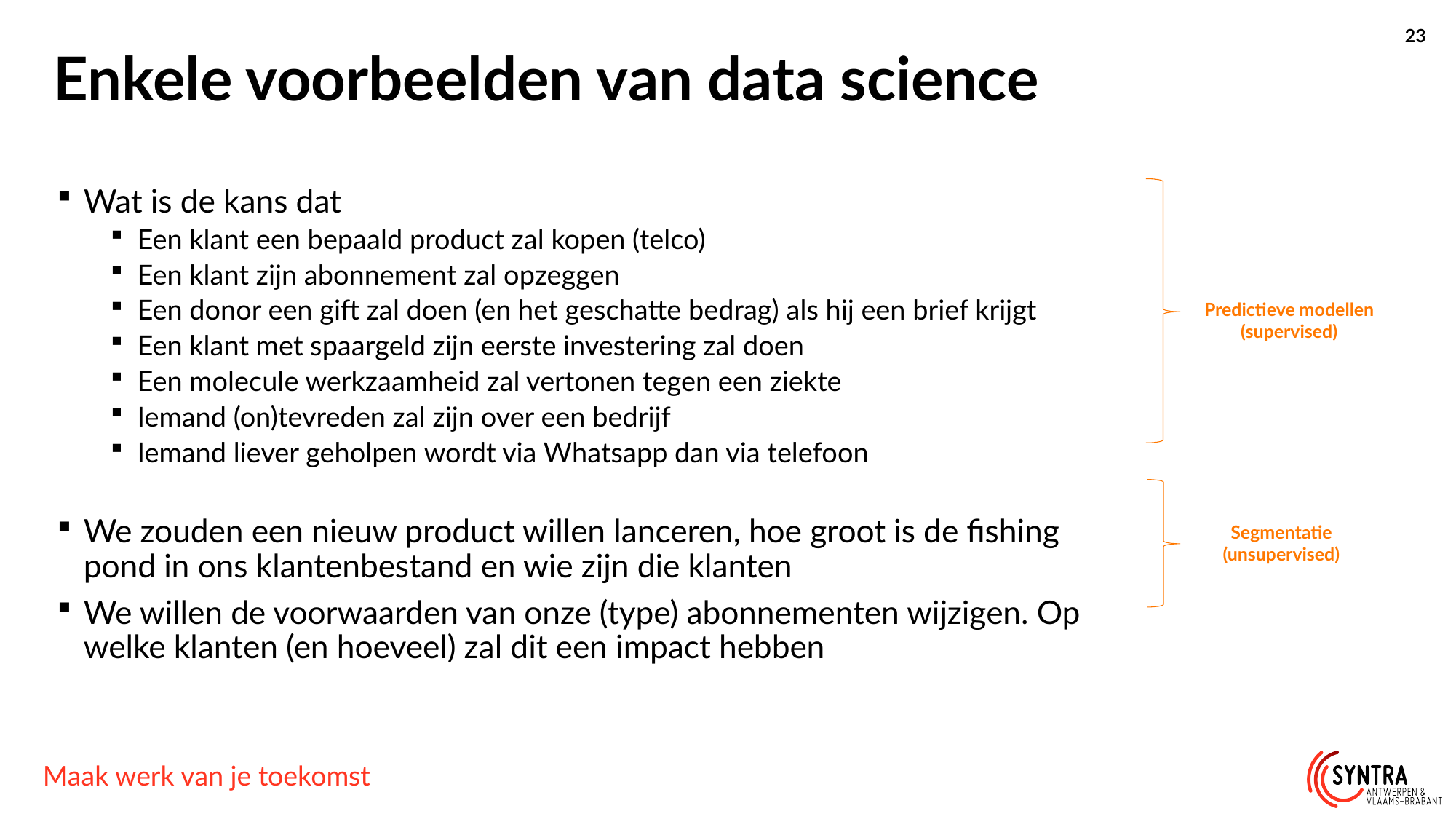

# Enkele voorbeelden van data science

Wat is de kans dat
Een klant een bepaald product zal kopen (telco)
Een klant zijn abonnement zal opzeggen
Een donor een gift zal doen (en het geschatte bedrag) als hij een brief krijgt
Een klant met spaargeld zijn eerste investering zal doen
Een molecule werkzaamheid zal vertonen tegen een ziekte
Iemand (on)tevreden zal zijn over een bedrijf
Iemand liever geholpen wordt via Whatsapp dan via telefoon

We zouden een nieuw product willen lanceren, hoe groot is de fishing pond in ons klantenbestand en wie zijn die klanten
We willen de voorwaarden van onze (type) abonnementen wijzigen. Op welke klanten (en hoeveel) zal dit een impact hebben
Engineer
Predictieve modellen
(supervised)
DATA SCIENCE

Segmentatie
(unsupervised)